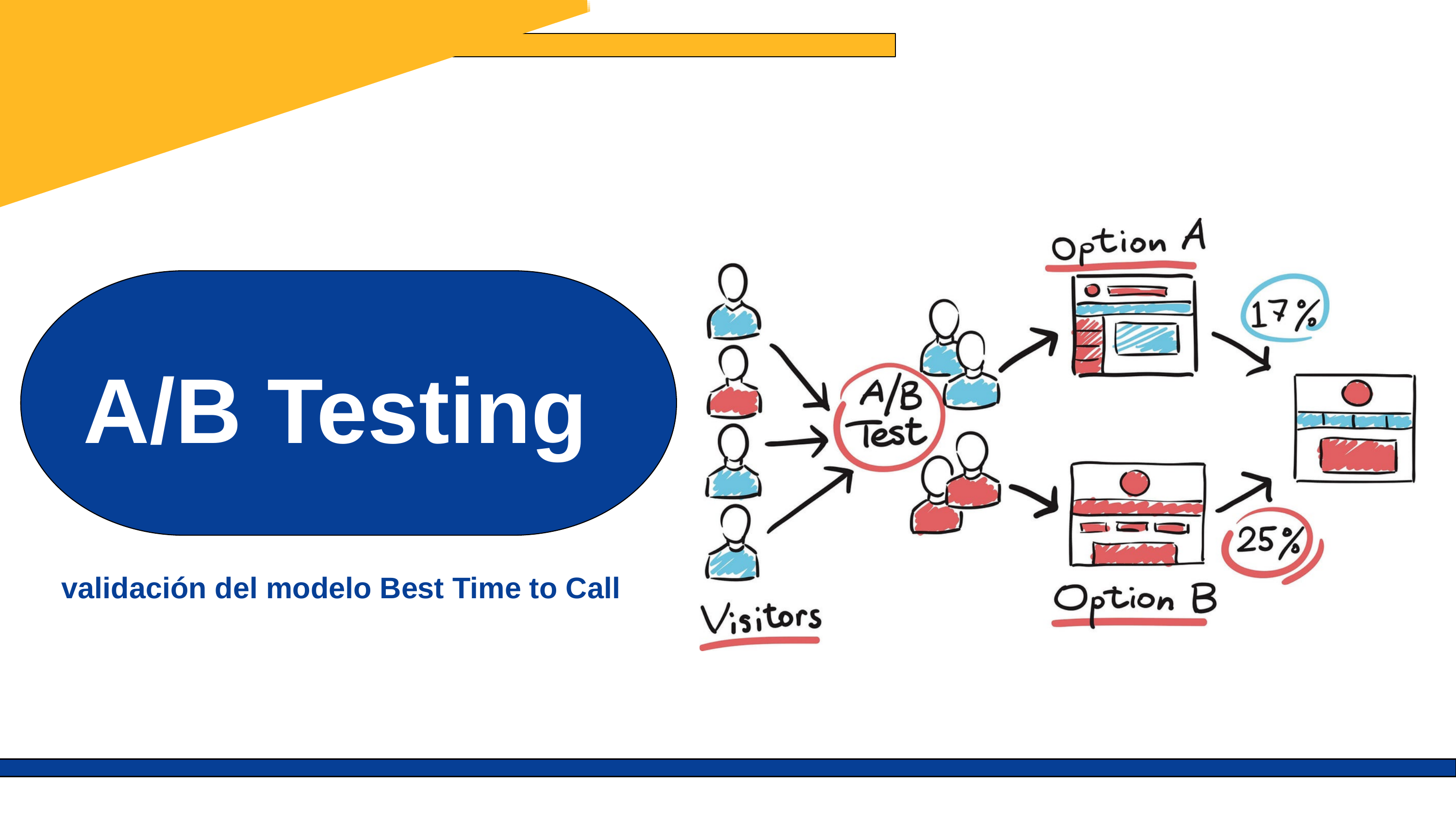

A/B Testing
validación del modelo Best Time to Call